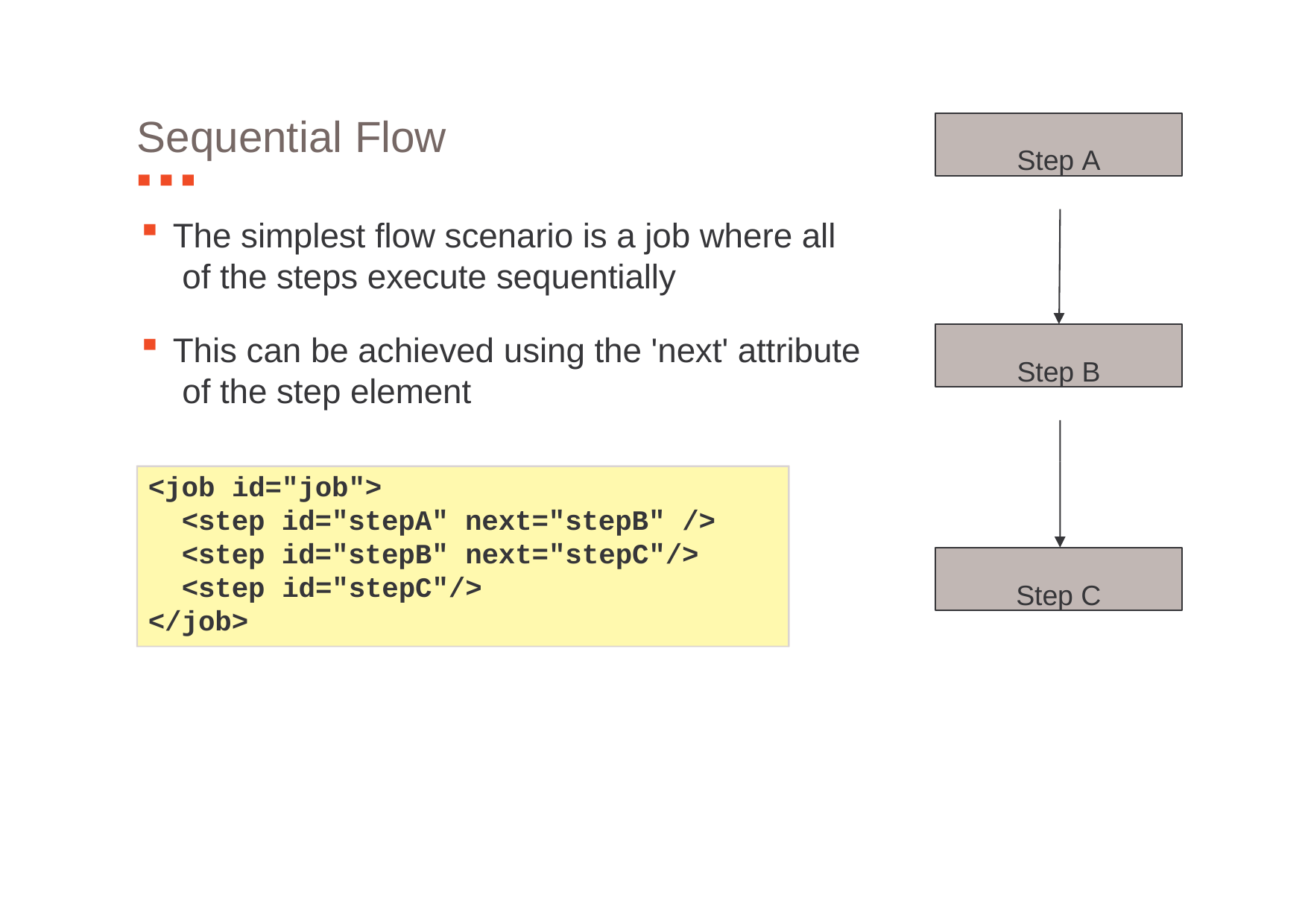

# Sequential Flow

Step A

The simplest flow scenario is a job where all  of the steps execute sequentially
This can be achieved using the 'next' attribute  of the step element

Step B

<job id="job">
<step id="stepA" next="stepB" />
<step id="stepB" next="stepC"/>
<step id="stepC"/>
</job>

Step C